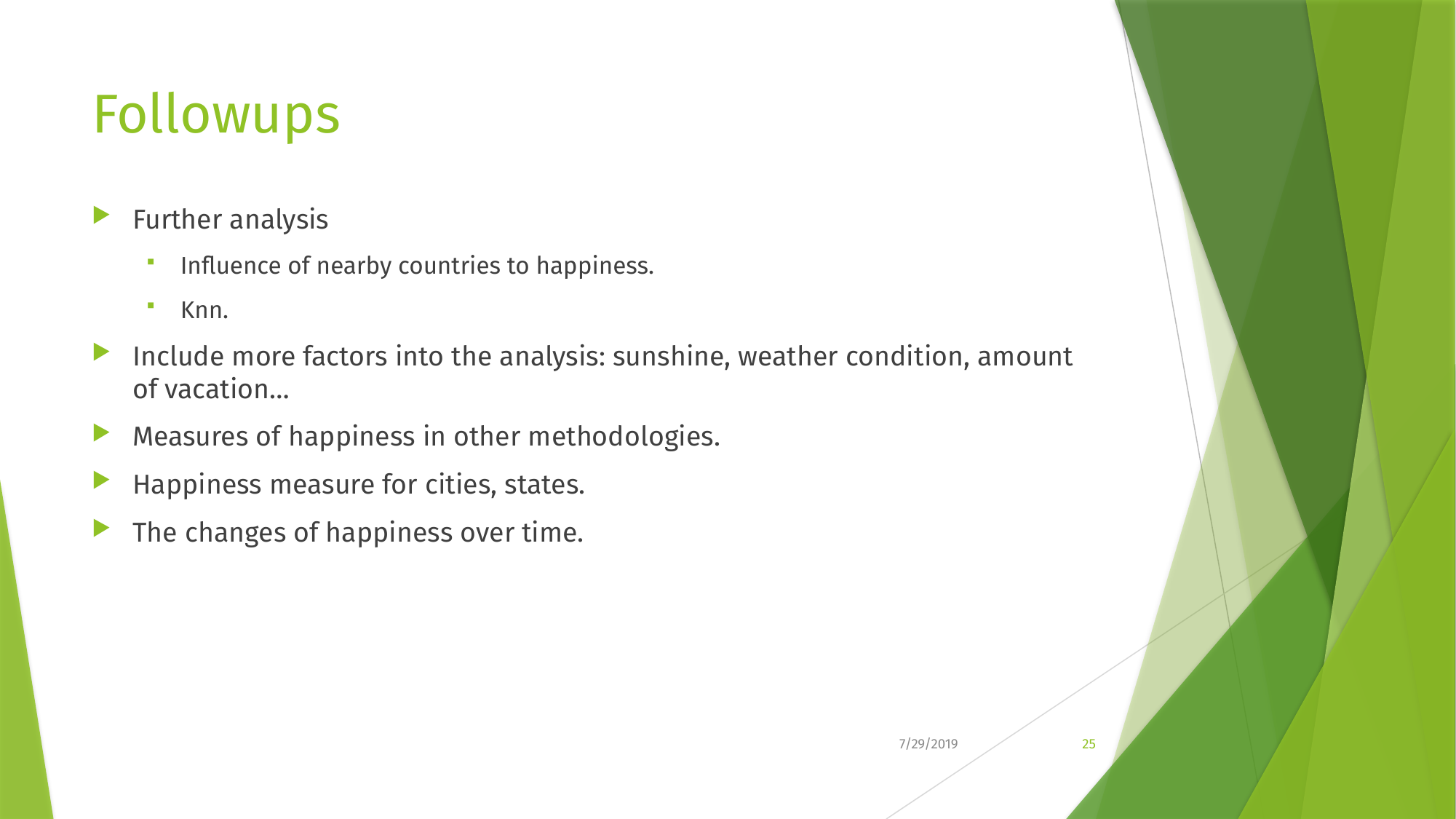

# Followups
Further analysis
Influence of nearby countries to happiness.
Knn.
Include more factors into the analysis: sunshine, weather condition, amount of vacation…
Measures of happiness in other methodologies.
Happiness measure for cities, states.
The changes of happiness over time.
7/29/2019
25